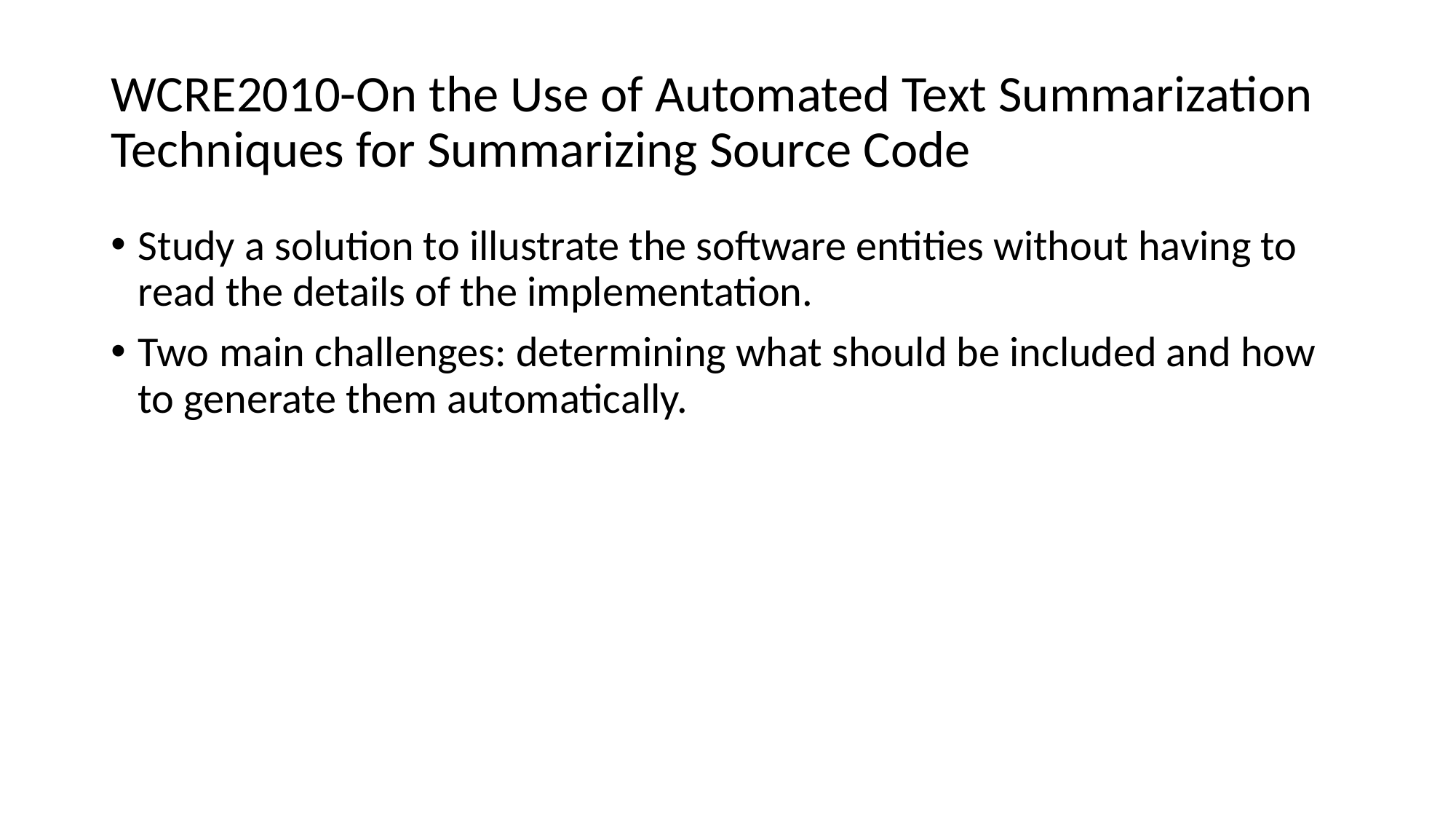

# WCRE2010-On the Use of Automated Text Summarization Techniques for Summarizing Source Code
Study a solution to illustrate the software entities without having to read the details of the implementation.
Two main challenges: determining what should be included and how to generate them automatically.